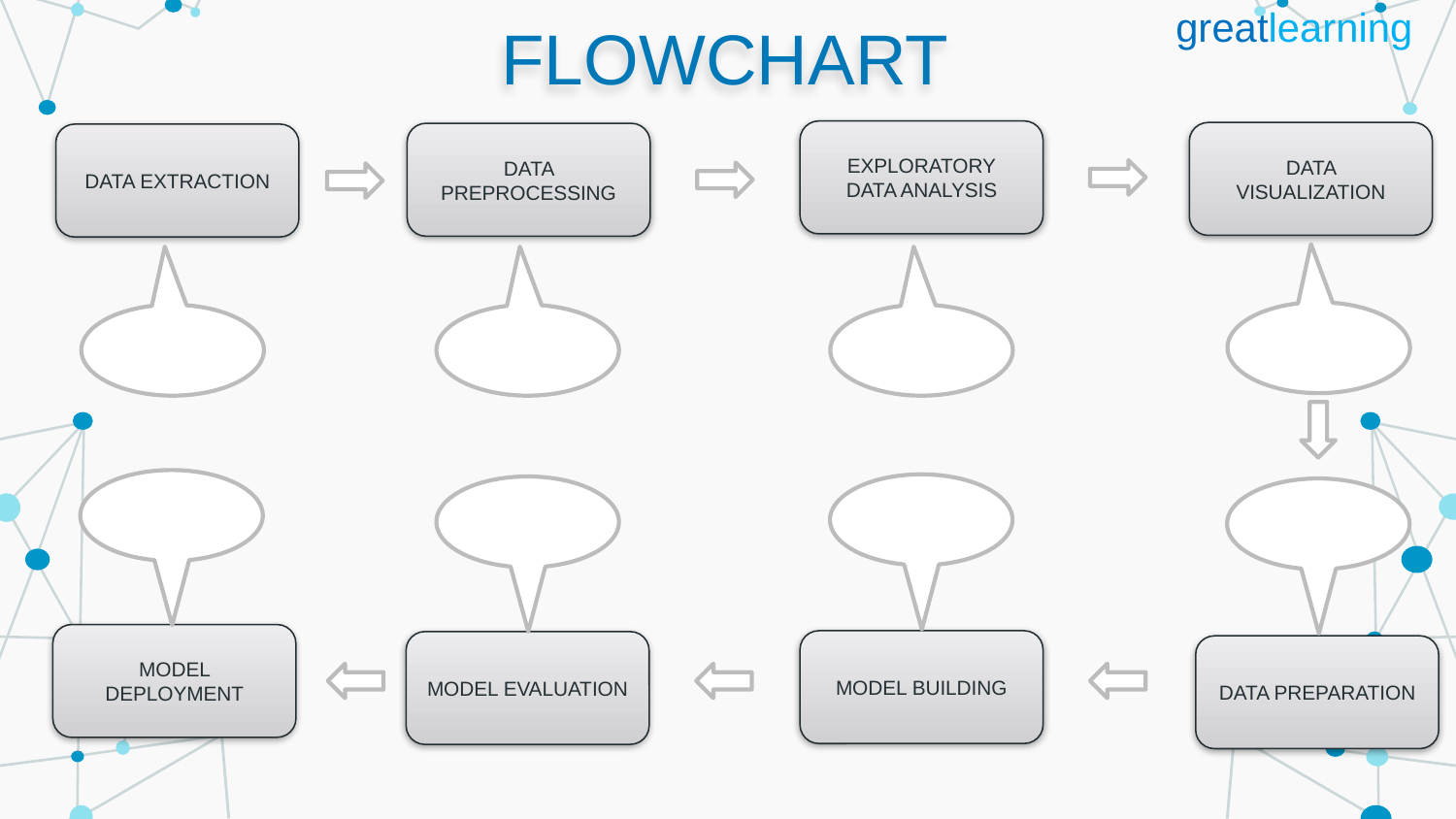

# FLOWCHART
greatlearning

EXPLORATORY DATA ANALYSIS
DATA VISUALIZATION
DATA PREPROCESSING
DATA EXTRACTION

MODEL DEPLOYMENT
MODEL BUILDING

MODEL EVALUATION
DATA PREPARATION